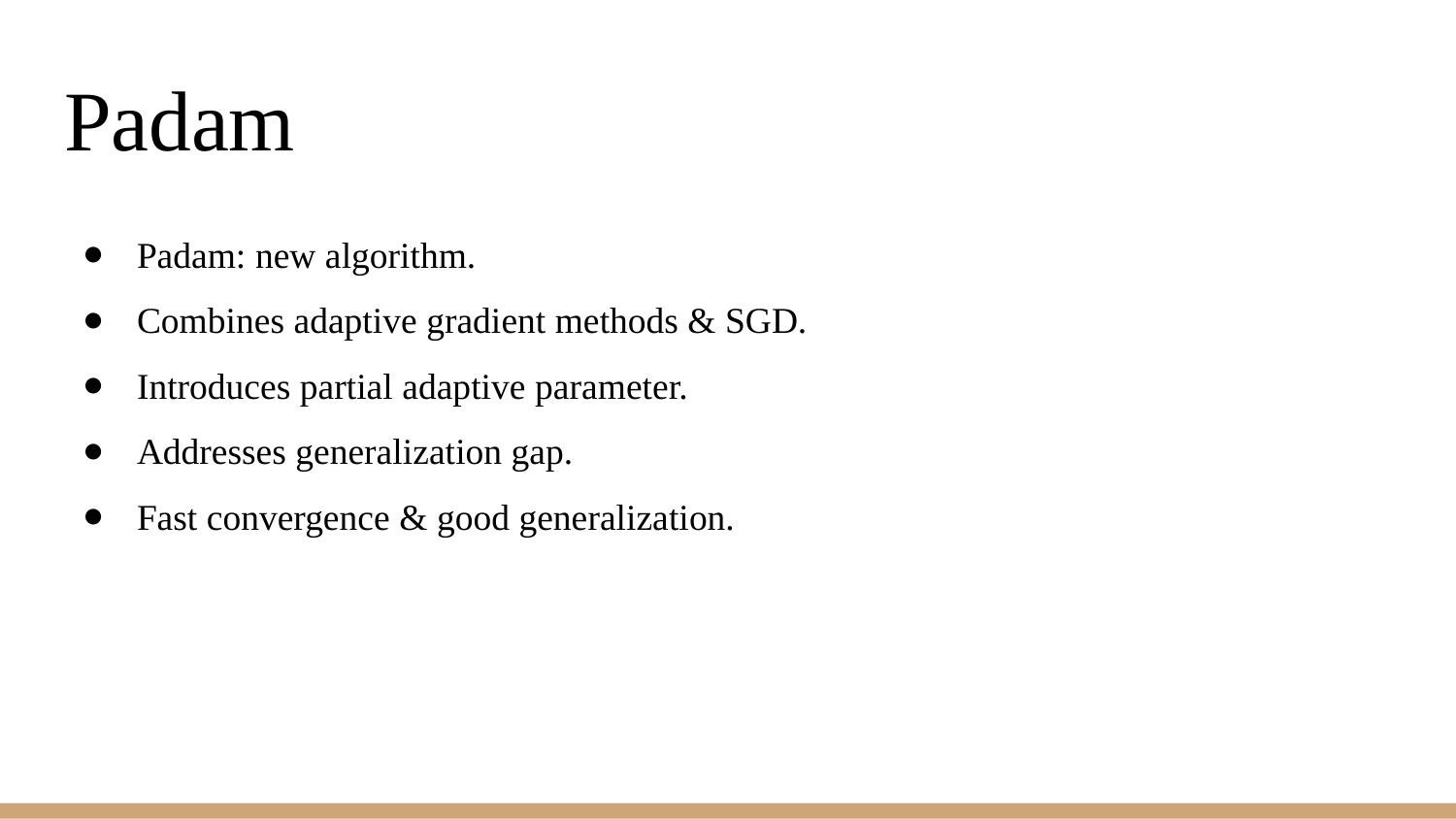

# Padam
Padam: new algorithm.
Combines adaptive gradient methods & SGD.
Introduces partial adaptive parameter.
Addresses generalization gap.
Fast convergence & good generalization.